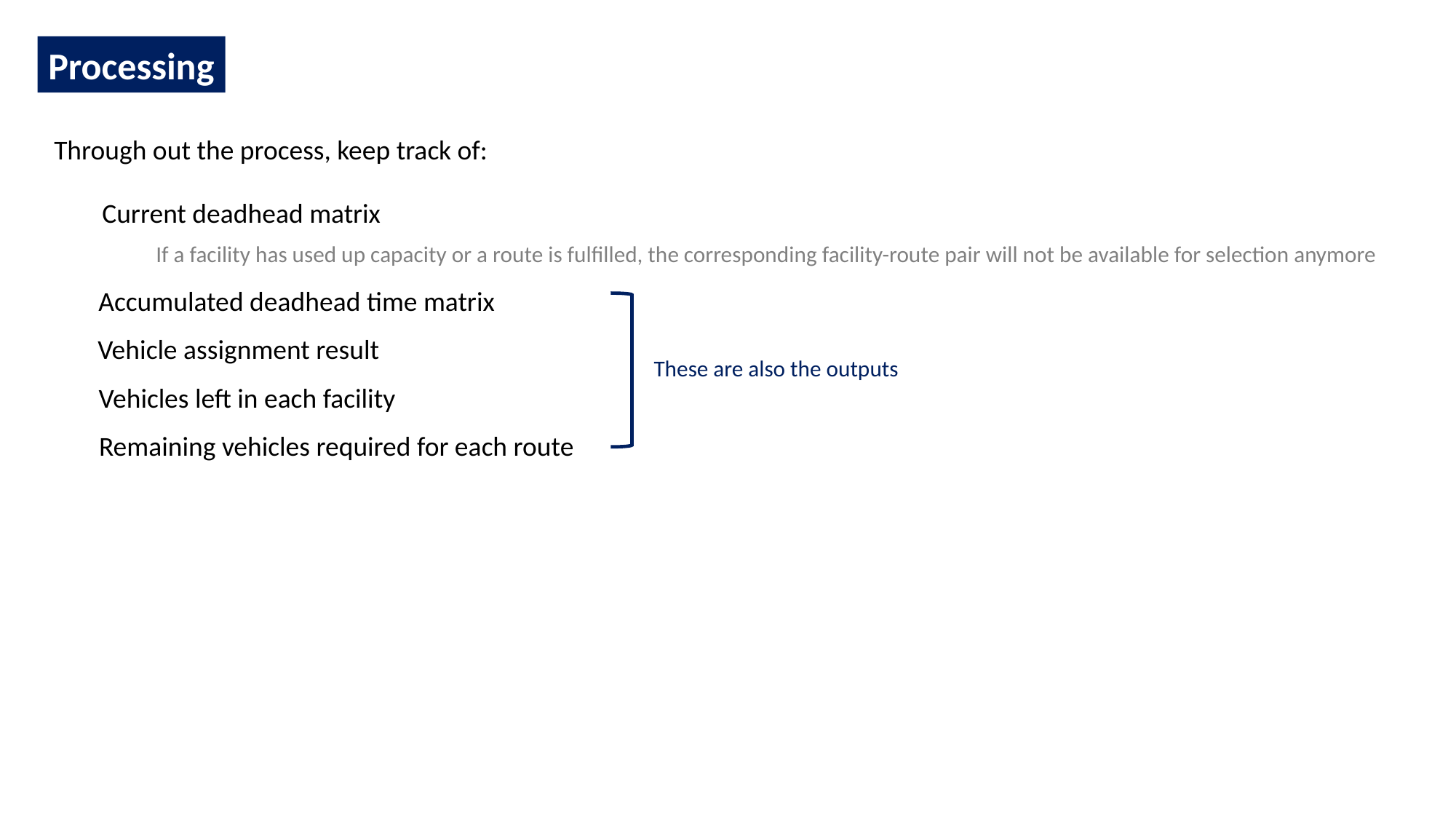

Processing
Through out the process, keep track of:
Current deadhead matrix
If a facility has used up capacity or a route is fulfilled, the corresponding facility-route pair will not be available for selection anymore
Accumulated deadhead time matrix

Vehicle assignment result
These are also the outputs
Vehicles left in each facility
Remaining vehicles required for each route